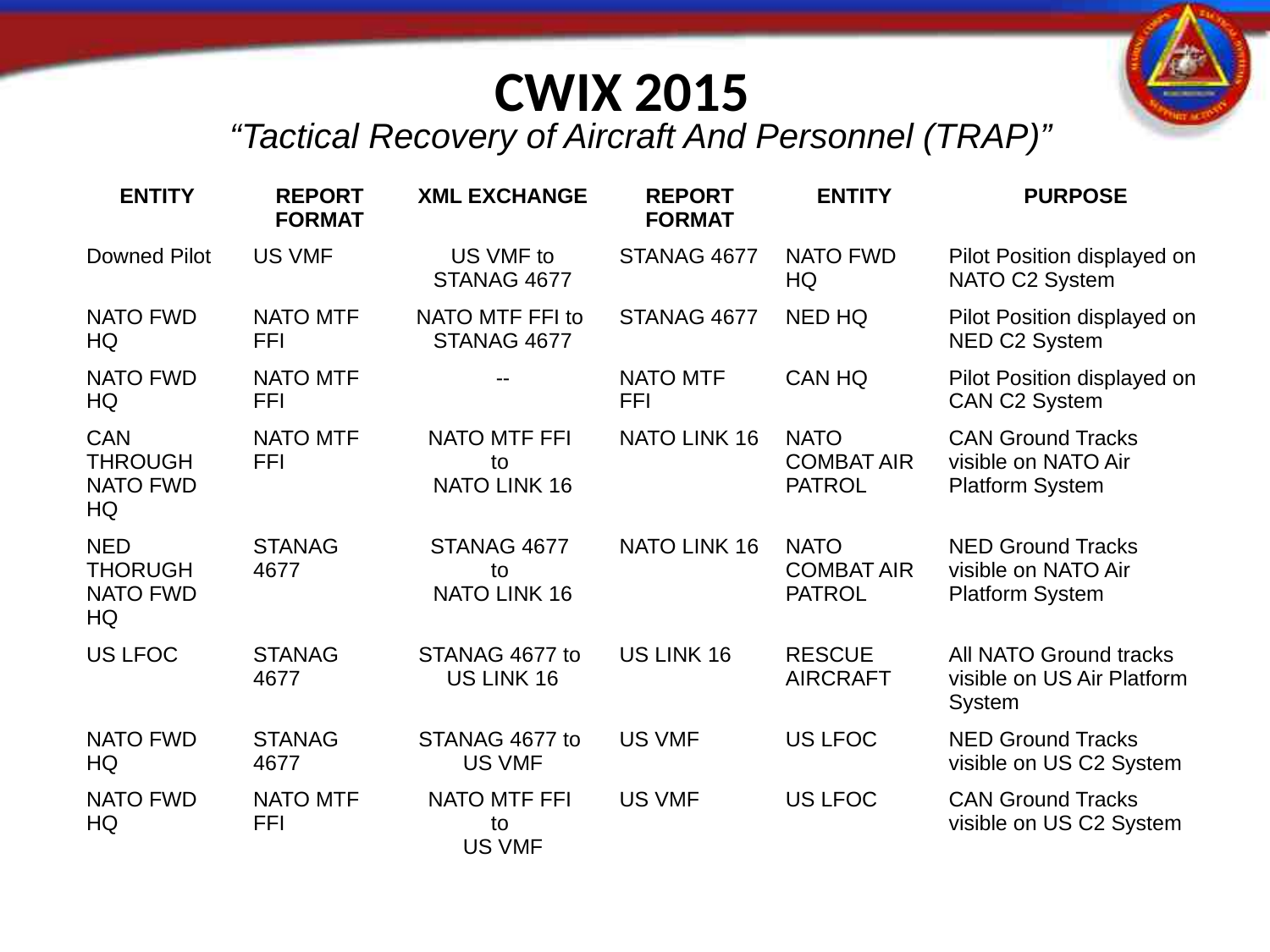

CWIX 2015
“Tactical Recovery of Aircraft And Personnel (TRAP)”
| ENTITY | REPORT FORMAT | XML EXCHANGE | REPORT FORMAT | ENTITY | PURPOSE |
| --- | --- | --- | --- | --- | --- |
| Downed Pilot | US VMF | US VMF to STANAG 4677 | STANAG 4677 | NATO FWD HQ | Pilot Position displayed on NATO C2 System |
| NATO FWD HQ | NATO MTF FFI | NATO MTF FFI to STANAG 4677 | STANAG 4677 | NED HQ | Pilot Position displayed on NED C2 System |
| NATO FWD HQ | NATO MTF FFI | -- | NATO MTF FFI | CAN HQ | Pilot Position displayed on CAN C2 System |
| CAN THROUGH NATO FWD HQ | NATO MTF FFI | NATO MTF FFI to NATO LINK 16 | NATO LINK 16 | NATO COMBAT AIR PATROL | CAN Ground Tracks visible on NATO Air Platform System |
| NED THORUGH NATO FWD HQ | STANAG 4677 | STANAG 4677 to NATO LINK 16 | NATO LINK 16 | NATO COMBAT AIR PATROL | NED Ground Tracks visible on NATO Air Platform System |
| US LFOC | STANAG 4677 | STANAG 4677 to US LINK 16 | US LINK 16 | RESCUE AIRCRAFT | All NATO Ground tracks visible on US Air Platform System |
| NATO FWD HQ | STANAG 4677 | STANAG 4677 to US VMF | US VMF | US LFOC | NED Ground Tracks visible on US C2 System |
| NATO FWD HQ | NATO MTF FFI | NATO MTF FFI to US VMF | US VMF | US LFOC | CAN Ground Tracks visible on US C2 System |
|  |  |  |  |  |  |